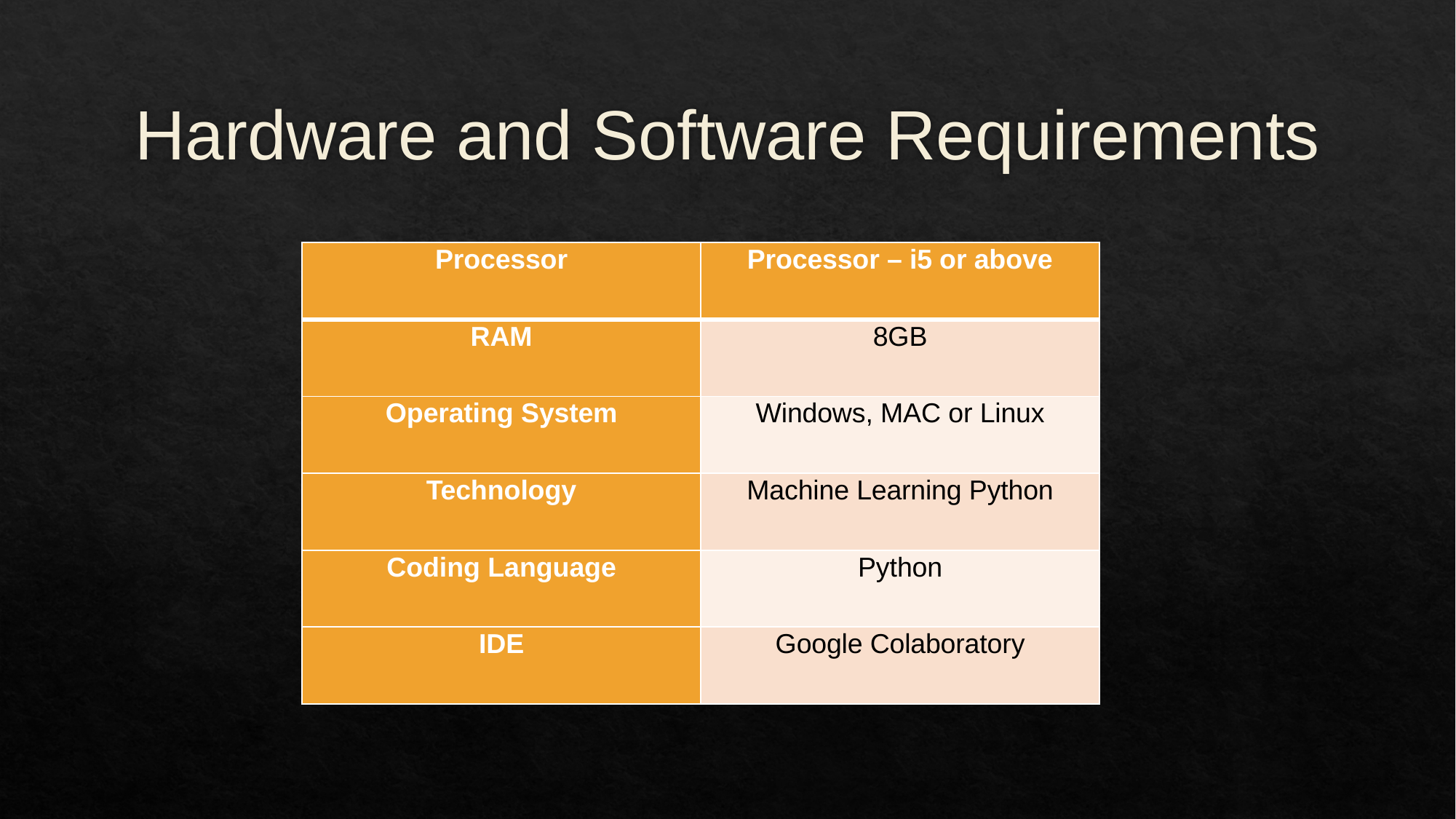

# Hardware and Software Requirements
| Processor | Processor – i5 or above |
| --- | --- |
| RAM | 8GB |
| Operating System | Windows, MAC or Linux |
| Technology | Machine Learning Python |
| Coding Language | Python |
| IDE | Google Colaboratory |